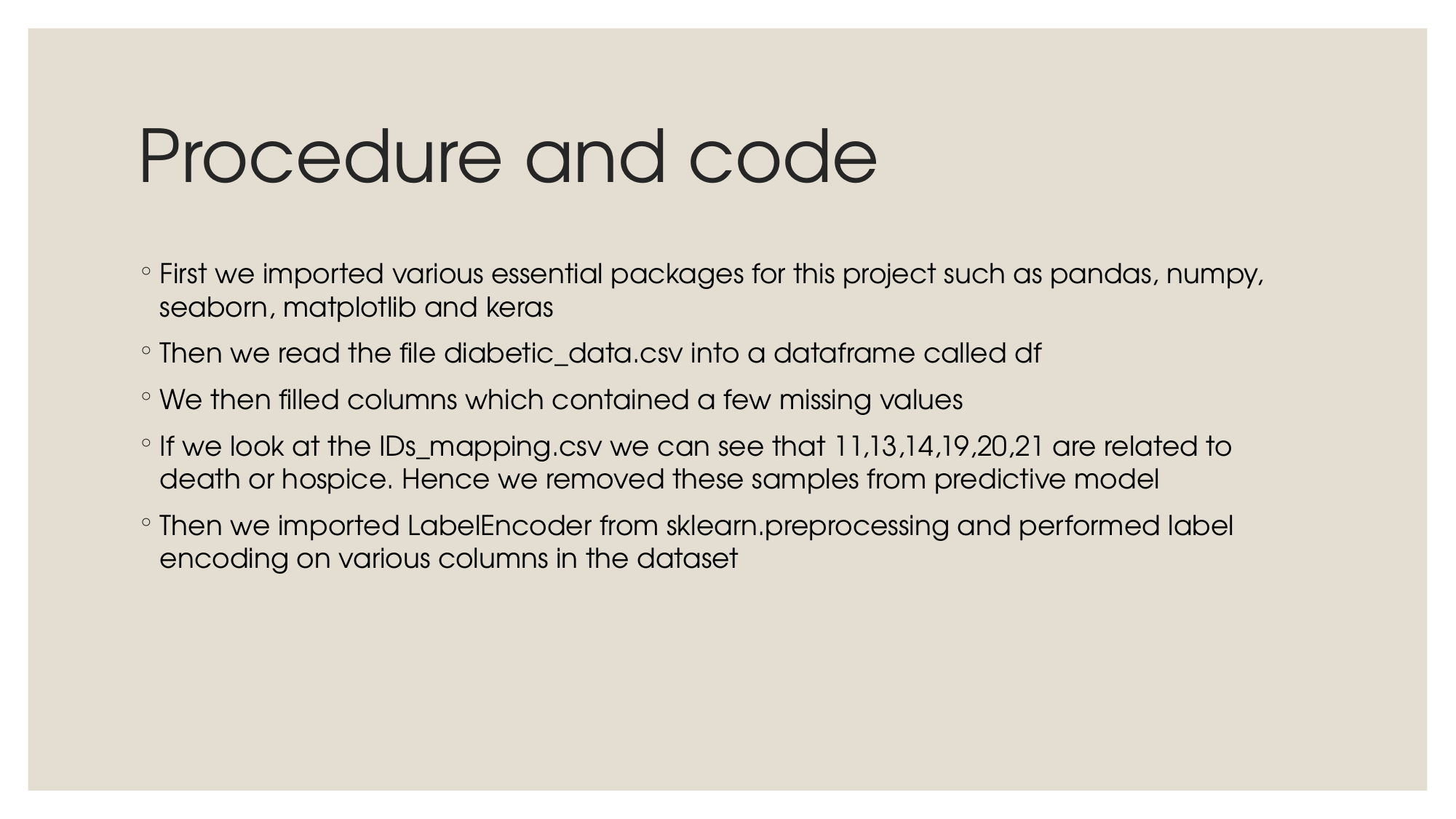

# Procedure and code
First we imported various essential packages for this project such as pandas, numpy, seaborn, matplotlib and keras
Then we read the file diabetic_data.csv into a dataframe called df
We then filled columns which contained a few missing values
If we look at the IDs_mapping.csv we can see that 11,13,14,19,20,21 are related to death or hospice. Hence we removed these samples from predictive model
Then we imported LabelEncoder from sklearn.preprocessing and performed label encoding on various columns in the dataset